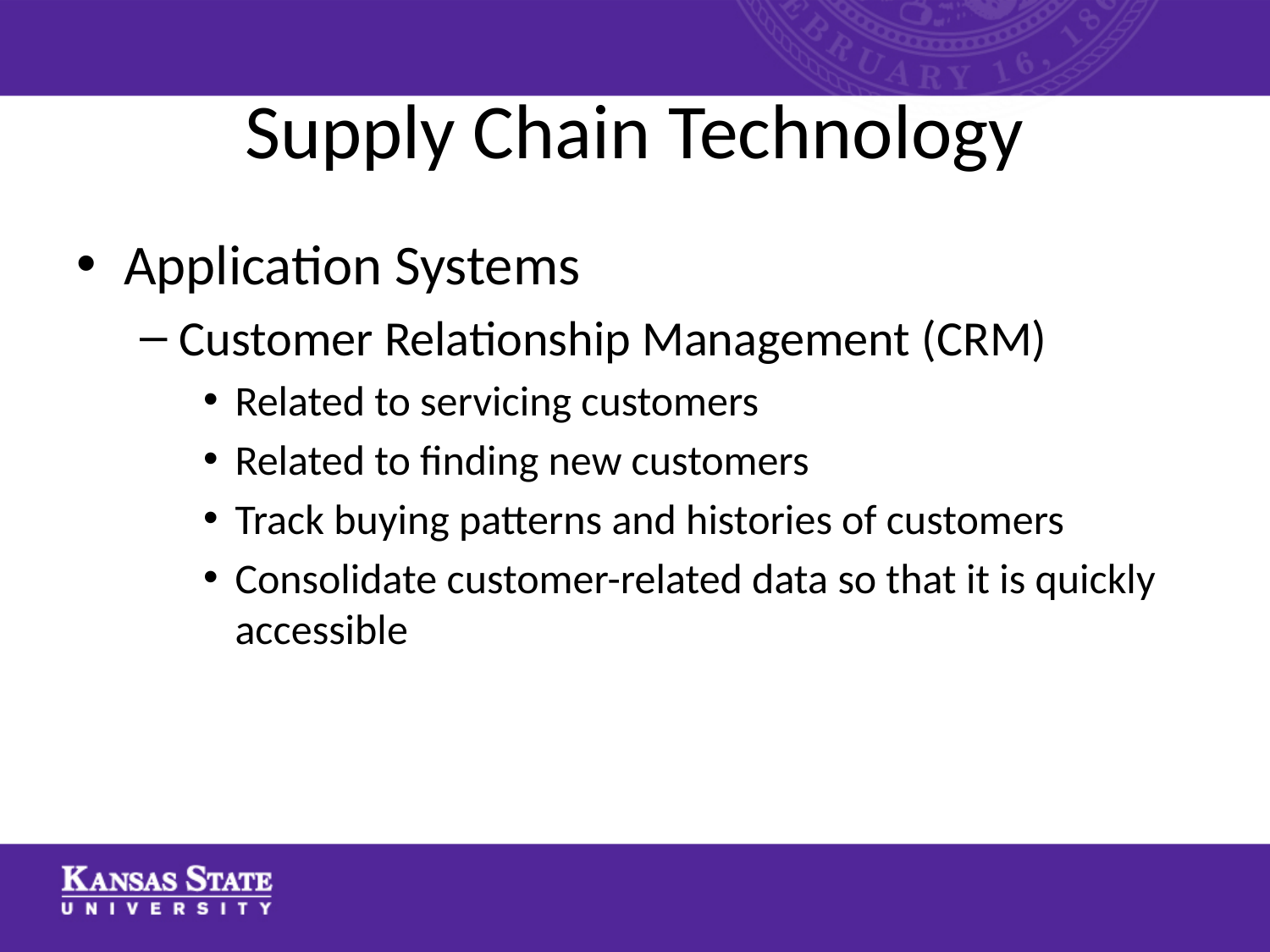

# Supply Chain Technology
Application Systems
Customer Relationship Management (CRM)
Related to servicing customers
Related to finding new customers
Track buying patterns and histories of customers
Consolidate customer-related data so that it is quickly accessible